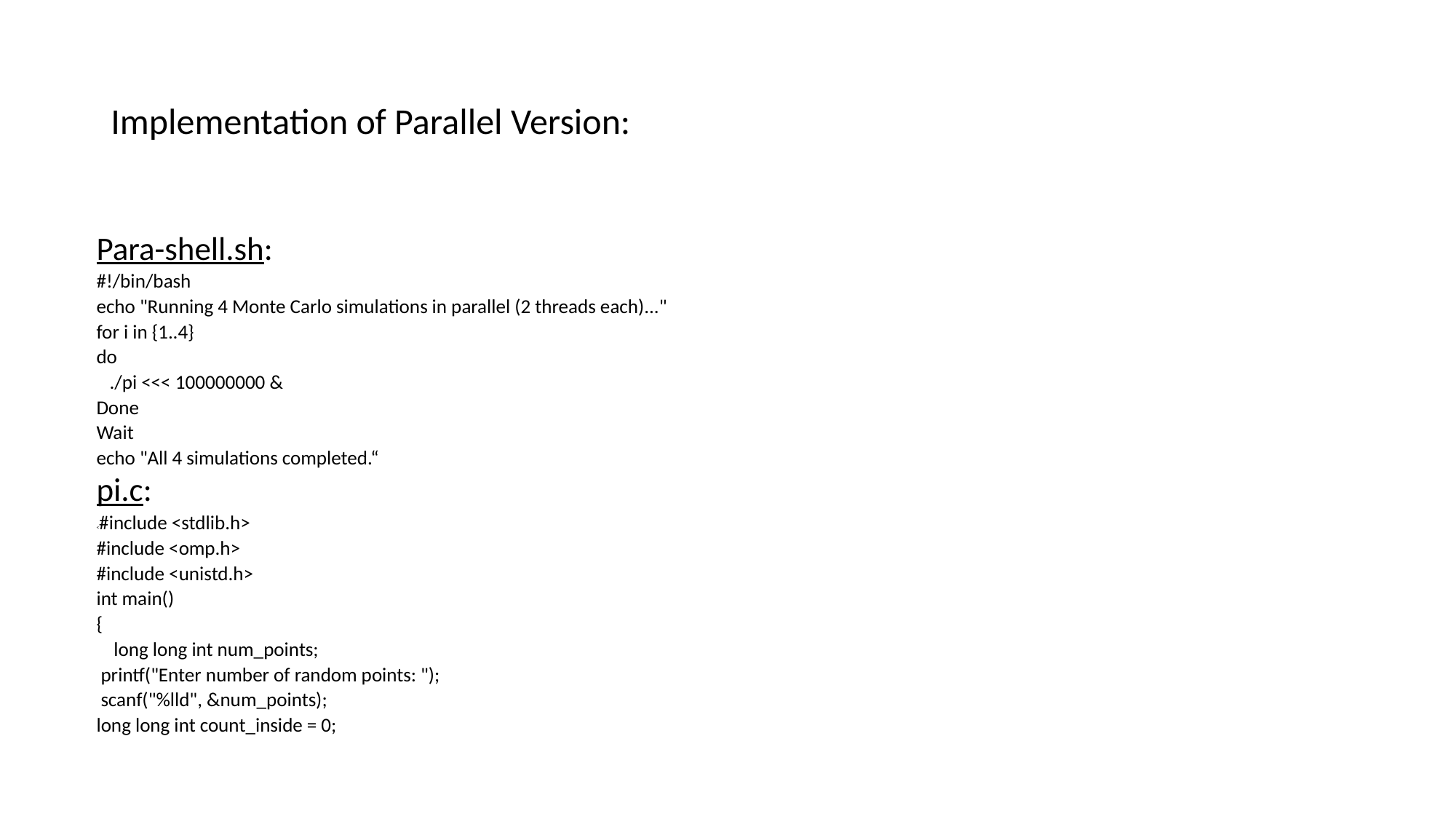

# Implementation of Parallel Version:
Para-shell.sh:
#!/bin/bash
echo "Running 4 Monte Carlo simulations in parallel (2 threads each)..."
for i in {1..4}
do
   ./pi <<< 100000000 &
Done
Wait
echo "All 4 simulations completed.“
pi.c:
<#include <stdlib.h>
#include <omp.h>
#include <unistd.h>
int main()
{
    long long int num_points;
 printf("Enter number of random points: ");
 scanf("%lld", &num_points);
long long int count_inside = 0;